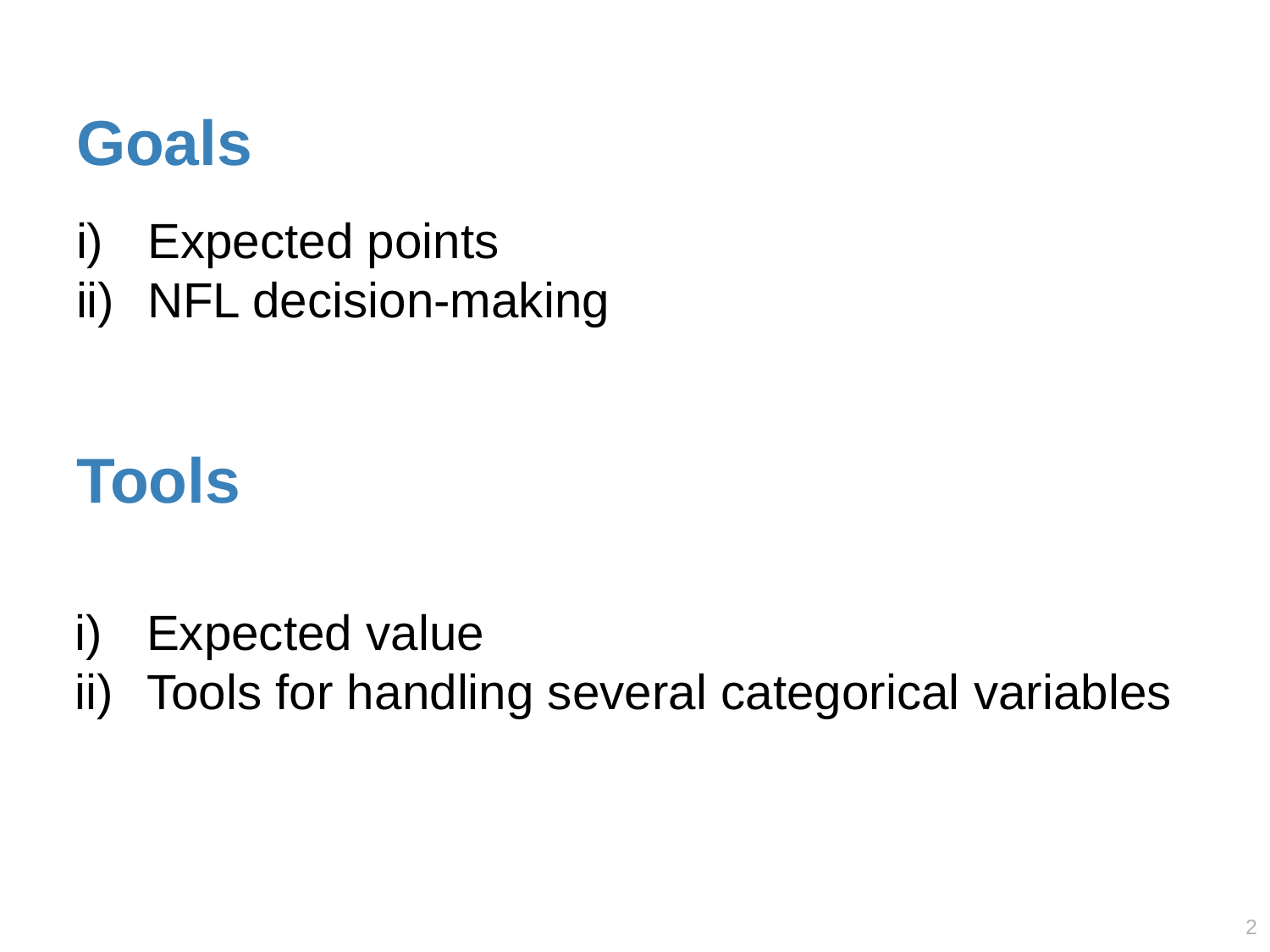

# Goals

Expected points
NFL decision-making

Tools

Expected value
Tools for handling several categorical variables

2